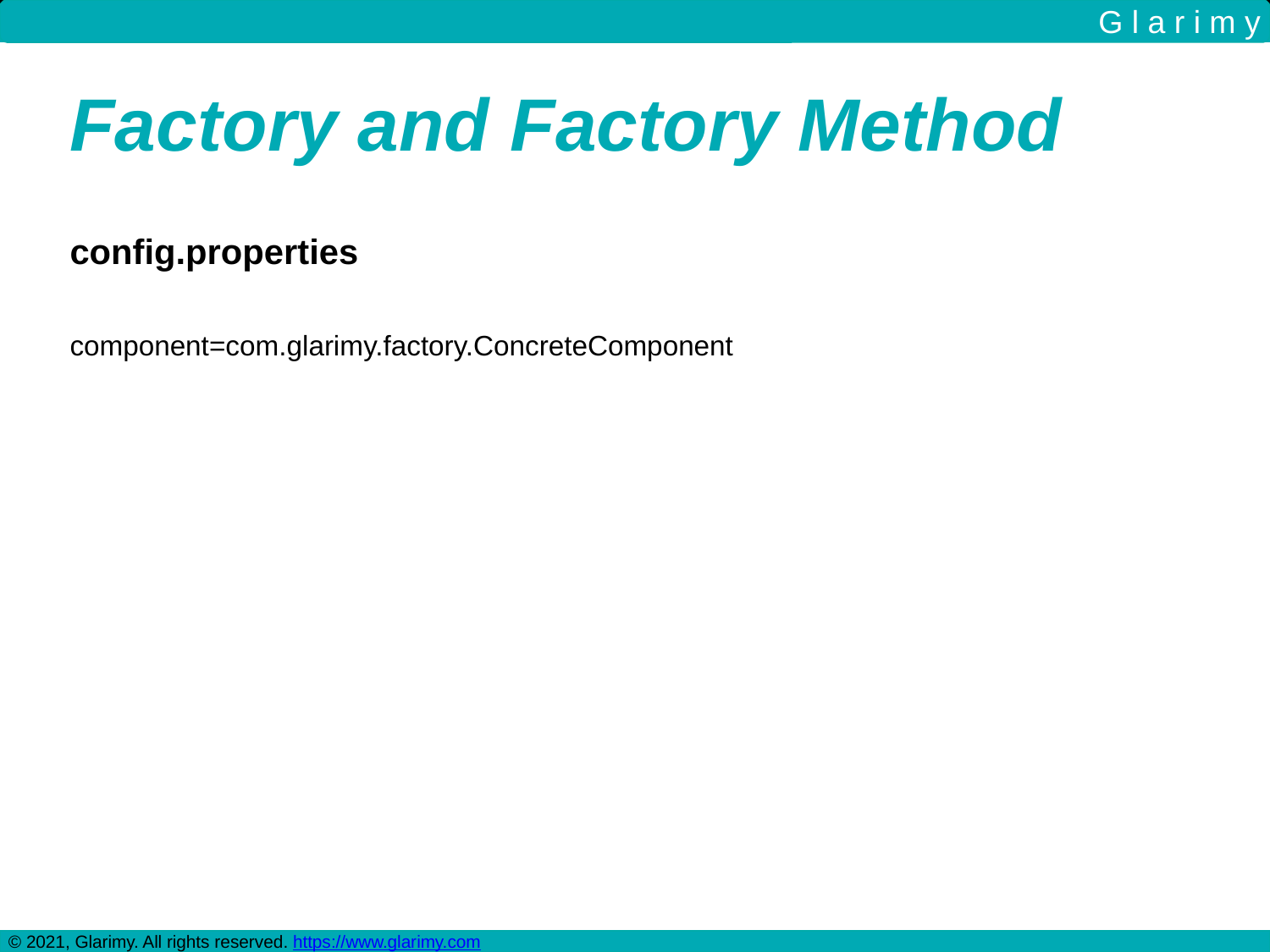

G l a r i m y

Factory and Factory Method
config.properties

component=com.glarimy.factory.ConcreteComponent
© 2021, Glarimy. All rights reserved. https://www.glarimy.com